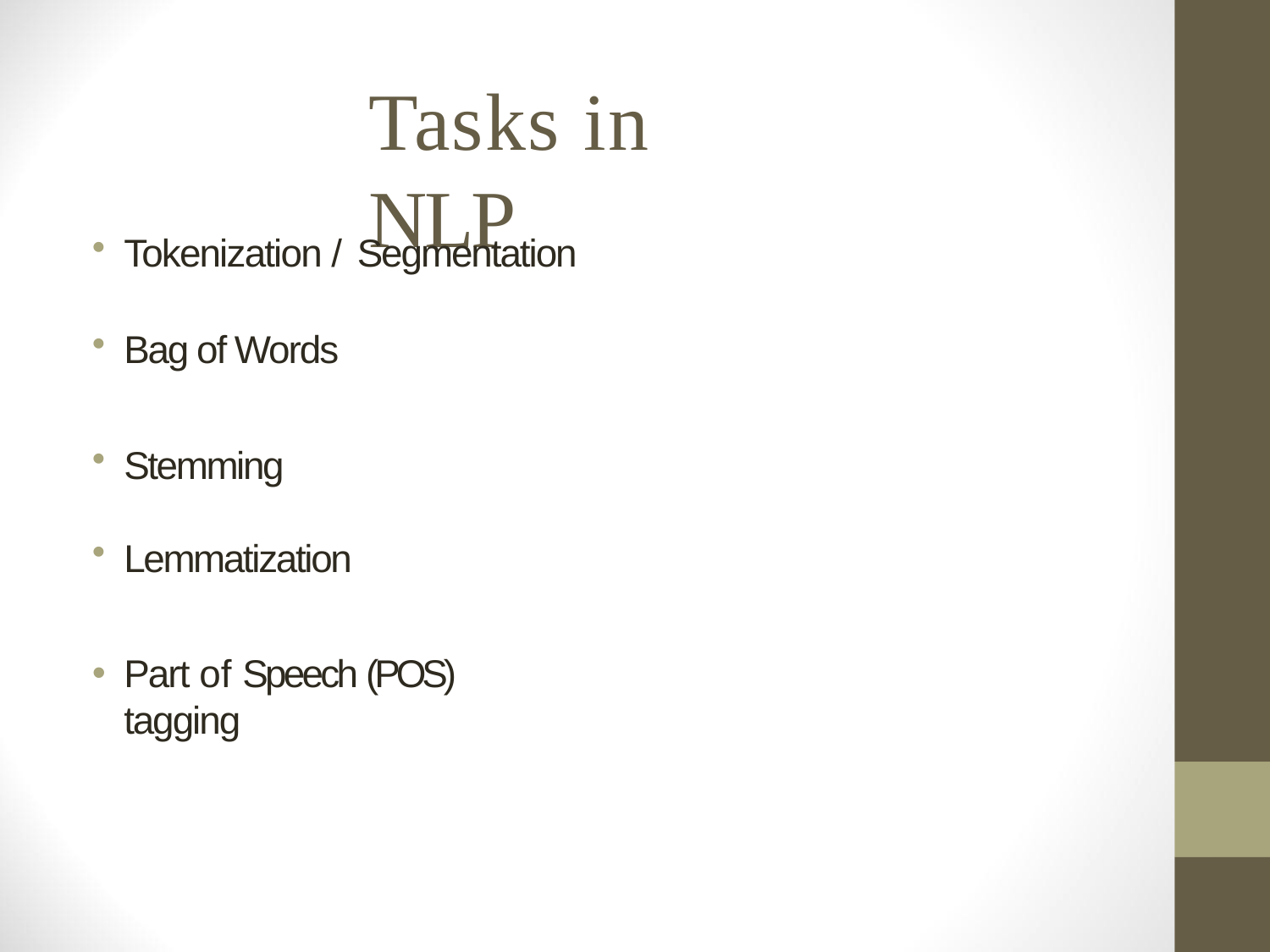

# Tasks in NLP
Tokenization / Segmentation

Bag of Words

Stemming

Lemmatization

Part of Speech (POS) tagging